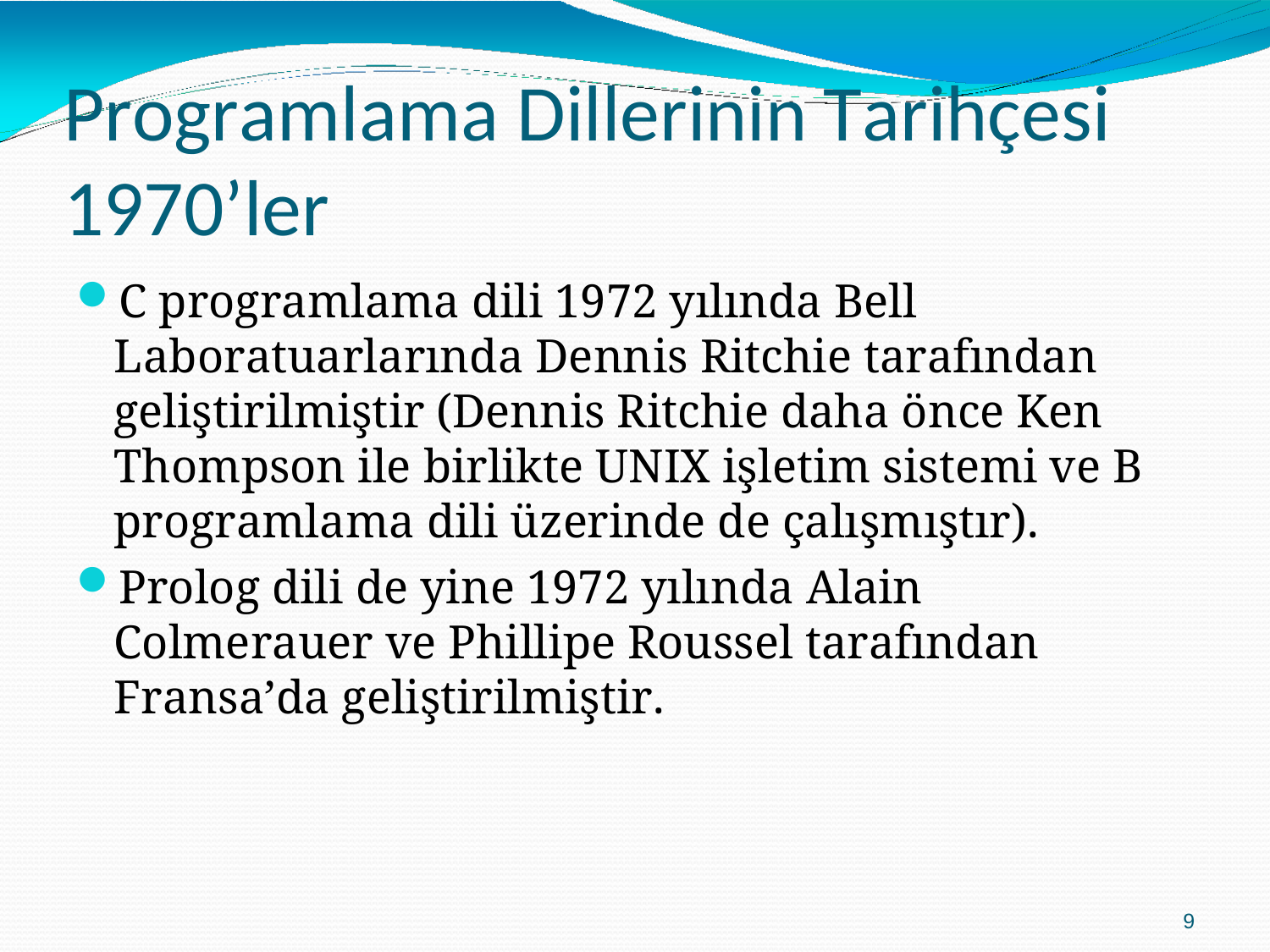

# Programlama Dillerinin	Tarihçesi
1970’ler
C programlama dili 1972 yılında Bell Laboratuarlarında Dennis Ritchie tarafından geliştirilmiştir (Dennis Ritchie daha önce Ken Thompson ile birlikte UNIX işletim sistemi ve B programlama dili üzerinde de çalışmıştır).
Prolog dili de yine 1972 yılında Alain Colmerauer ve Phillipe Roussel tarafından Fransa’da geliştirilmiştir.
9